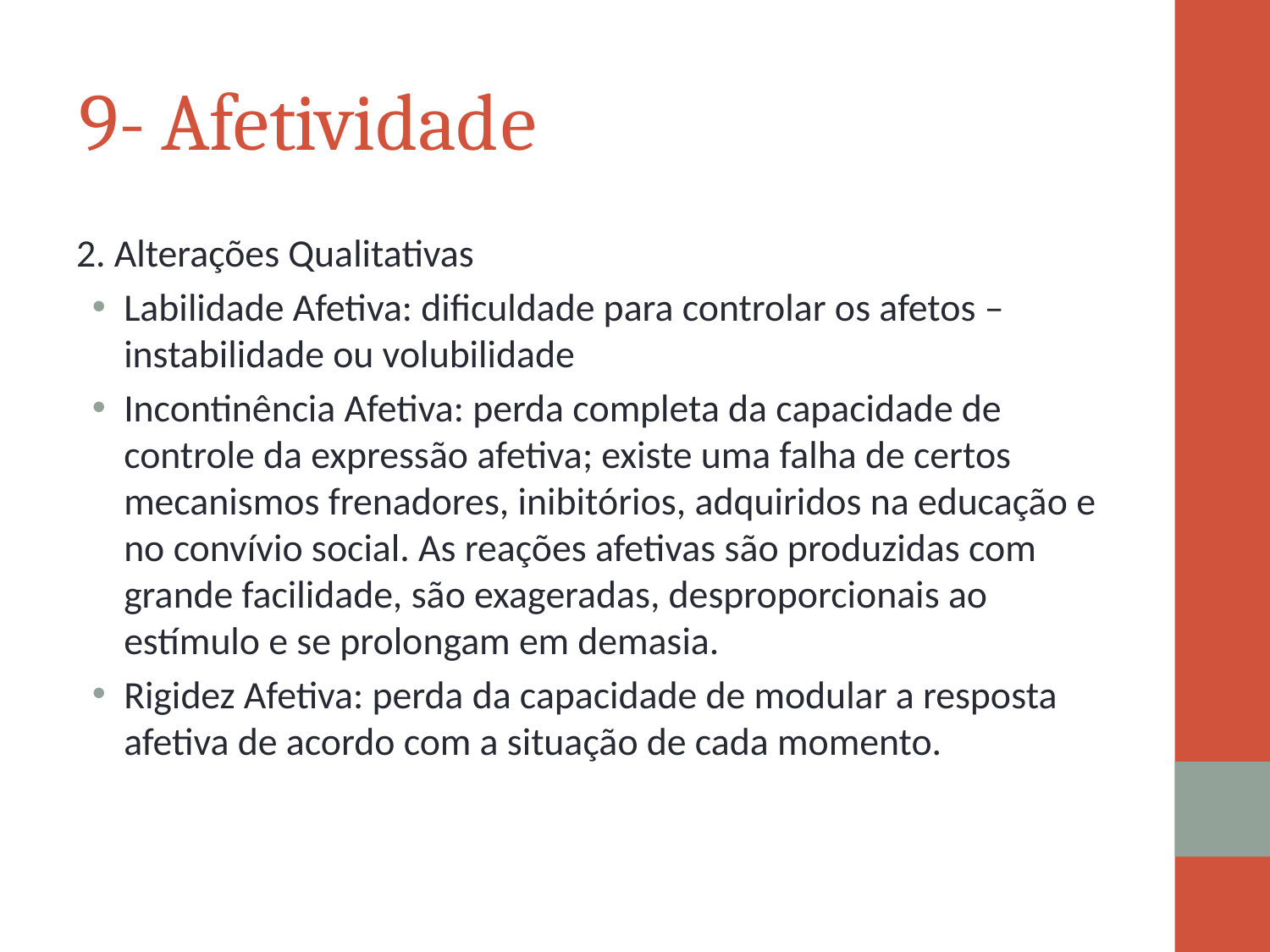

# 9- Afetividade
2. Alterações Qualitativas
Labilidade Afetiva: dificuldade para controlar os afetos – instabilidade ou volubilidade
Incontinência Afetiva: perda completa da capacidade de controle da expressão afetiva; existe uma falha de certos mecanismos frenadores, inibitórios, adquiridos na educação e no convívio social. As reações afetivas são produzidas com grande facilidade, são exageradas, desproporcionais ao estímulo e se prolongam em demasia.
Rigidez Afetiva: perda da capacidade de modular a resposta afetiva de acordo com a situação de cada momento.